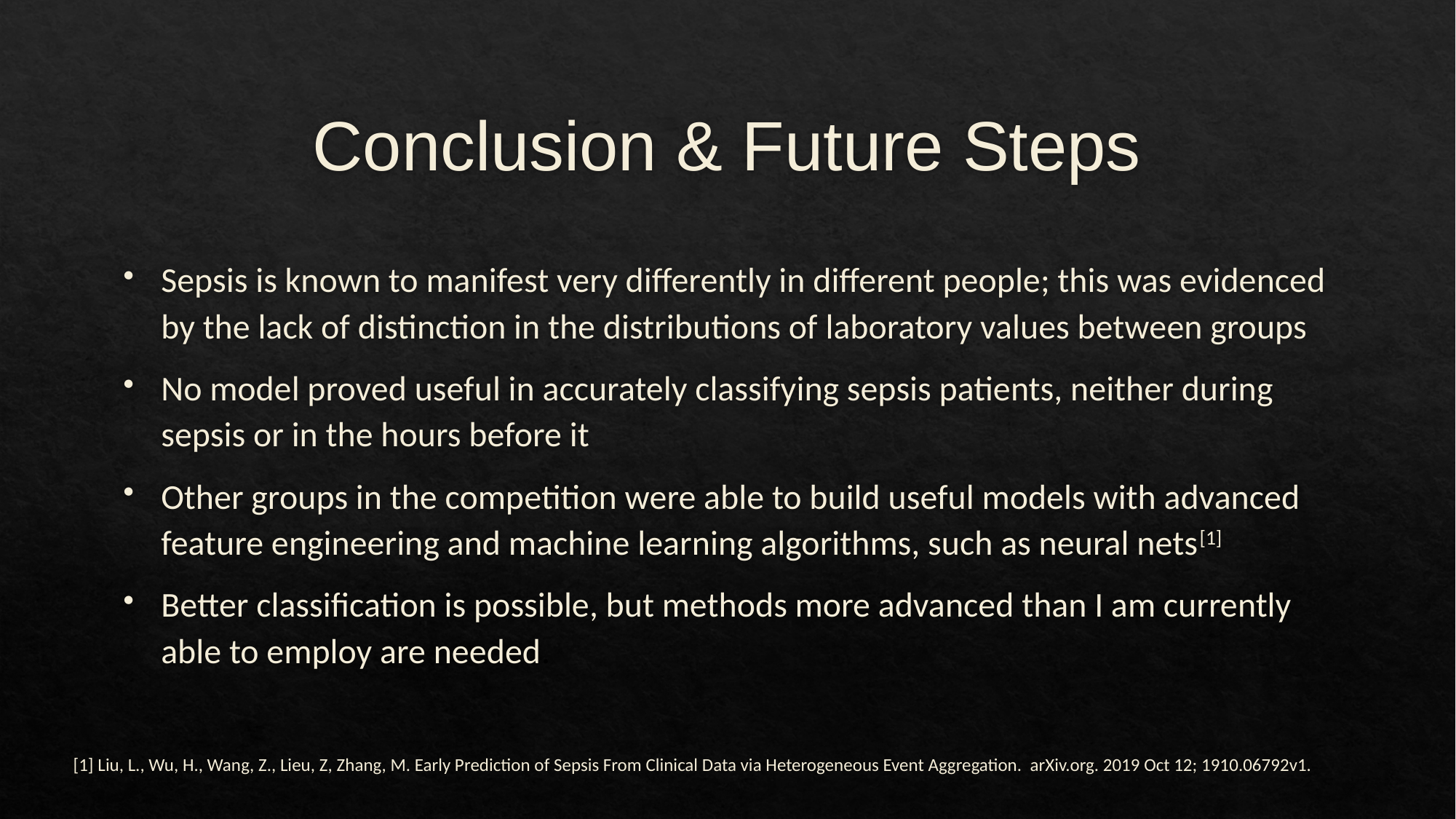

# Conclusion & Future Steps
Sepsis is known to manifest very differently in different people; this was evidenced by the lack of distinction in the distributions of laboratory values between groups
No model proved useful in accurately classifying sepsis patients, neither during sepsis or in the hours before it
Other groups in the competition were able to build useful models with advanced feature engineering and machine learning algorithms, such as neural nets[1]
Better classification is possible, but methods more advanced than I am currently able to employ are needed.

[1] Liu, L., Wu, H., Wang, Z., Lieu, Z, Zhang, M. Early Prediction of Sepsis From Clinical Data via Heterogeneous Event Aggregation.  arXiv.org. 2019 Oct 12; 1910.06792v1.